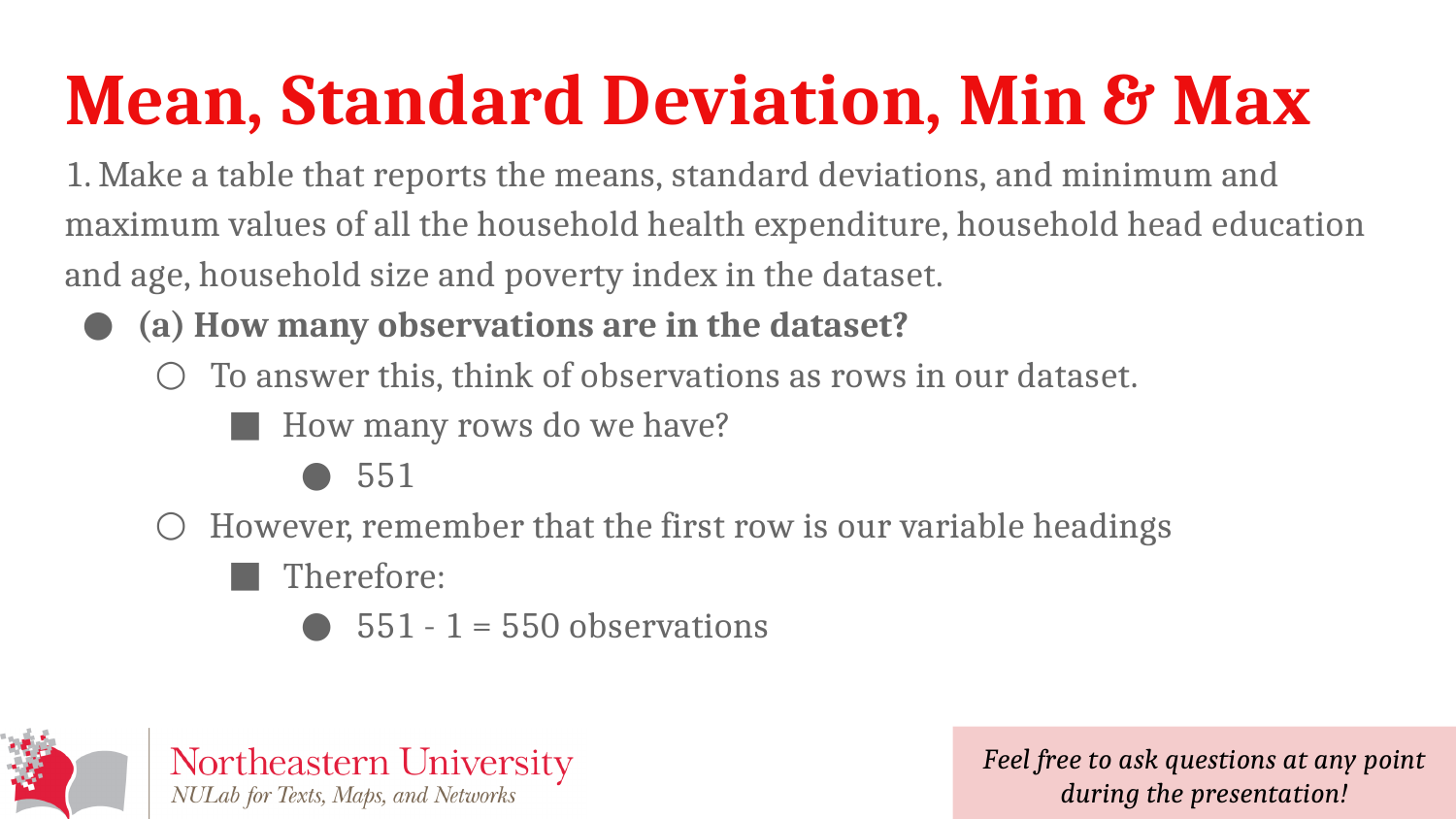

# Mean, Standard Deviation, Min & Max
1. Make a table that reports the means, standard deviations, and minimum and maximum values of all the household health expenditure, household head education and age, household size and poverty index in the dataset.
(a) How many observations are in the dataset?
To answer this, think of observations as rows in our dataset.
How many rows do we have?
551
However, remember that the first row is our variable headings
Therefore:
551 - 1 = 550 observations